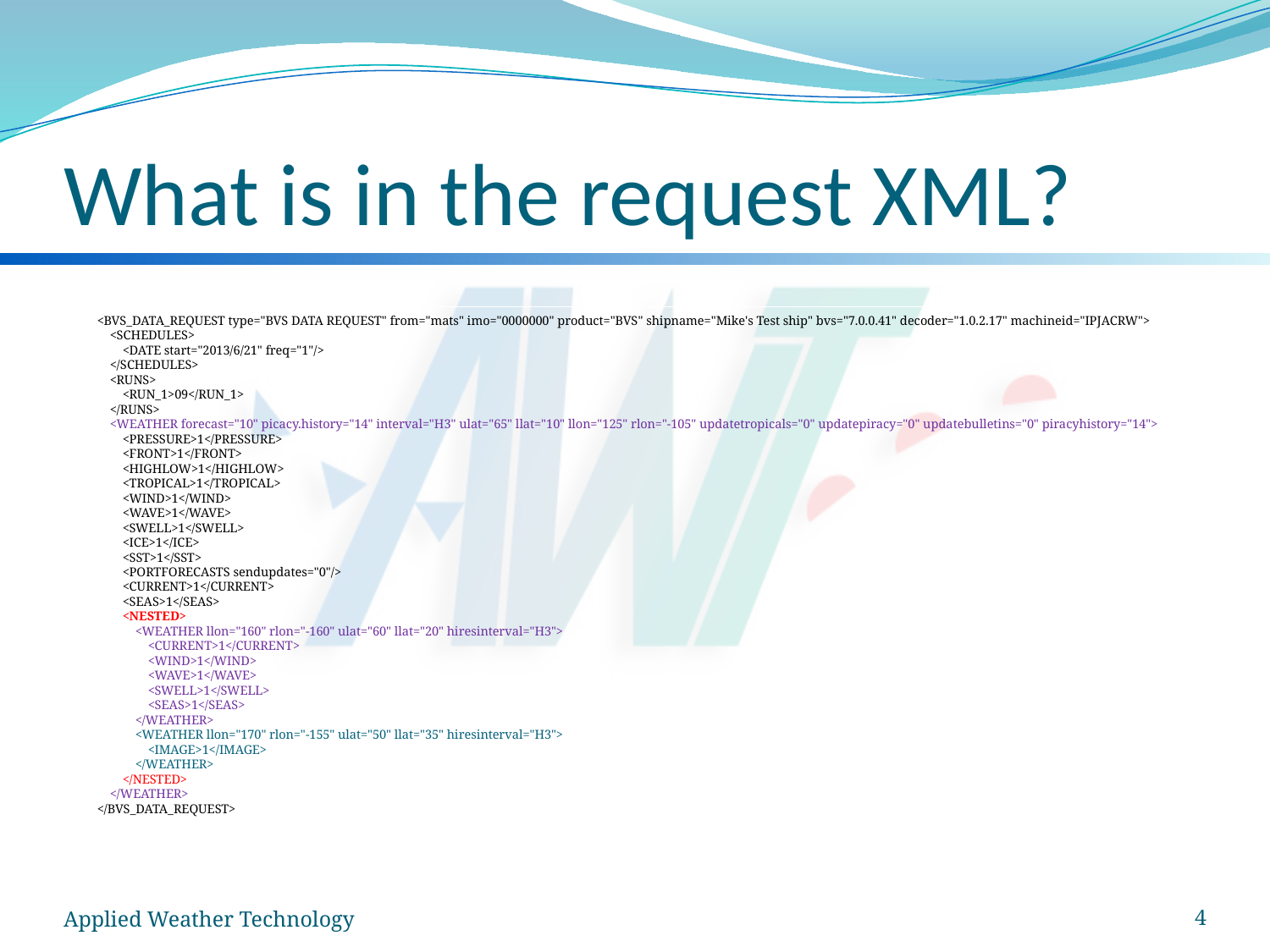

# What is in the request XML?
<BVS_DATA_REQUEST type="BVS DATA REQUEST" from="mats" imo="0000000" product="BVS" shipname="Mike's Test ship" bvs="7.0.0.41" decoder="1.0.2.17" machineid="IPJACRW">
    <SCHEDULES>
        <DATE start="2013/6/21" freq="1"/>
    </SCHEDULES>
    <RUNS>
        <RUN_1>09</RUN_1>
    </RUNS>
    <WEATHER forecast="10" picacy.history="14" interval="H3" ulat="65" llat="10" llon="125" rlon="-105" updatetropicals="0" updatepiracy="0" updatebulletins="0" piracyhistory="14">
        <PRESSURE>1</PRESSURE>
        <FRONT>1</FRONT>
        <HIGHLOW>1</HIGHLOW>
        <TROPICAL>1</TROPICAL>
        <WIND>1</WIND>
        <WAVE>1</WAVE>
        <SWELL>1</SWELL>
        <ICE>1</ICE>
        <SST>1</SST>
        <PORTFORECASTS sendupdates="0"/>
        <CURRENT>1</CURRENT>
        <SEAS>1</SEAS>
        <NESTED>
            <WEATHER llon="160" rlon="-160" ulat="60" llat="20" hiresinterval="H3">
                <CURRENT>1</CURRENT>
                <WIND>1</WIND>
                <WAVE>1</WAVE>
                <SWELL>1</SWELL>
                <SEAS>1</SEAS>
            </WEATHER>
            <WEATHER llon="170" rlon="-155" ulat="50" llat="35" hiresinterval="H3">
                <IMAGE>1</IMAGE>
            </WEATHER>
        </NESTED>
    </WEATHER>
</BVS_DATA_REQUEST>
4
Applied Weather Technology